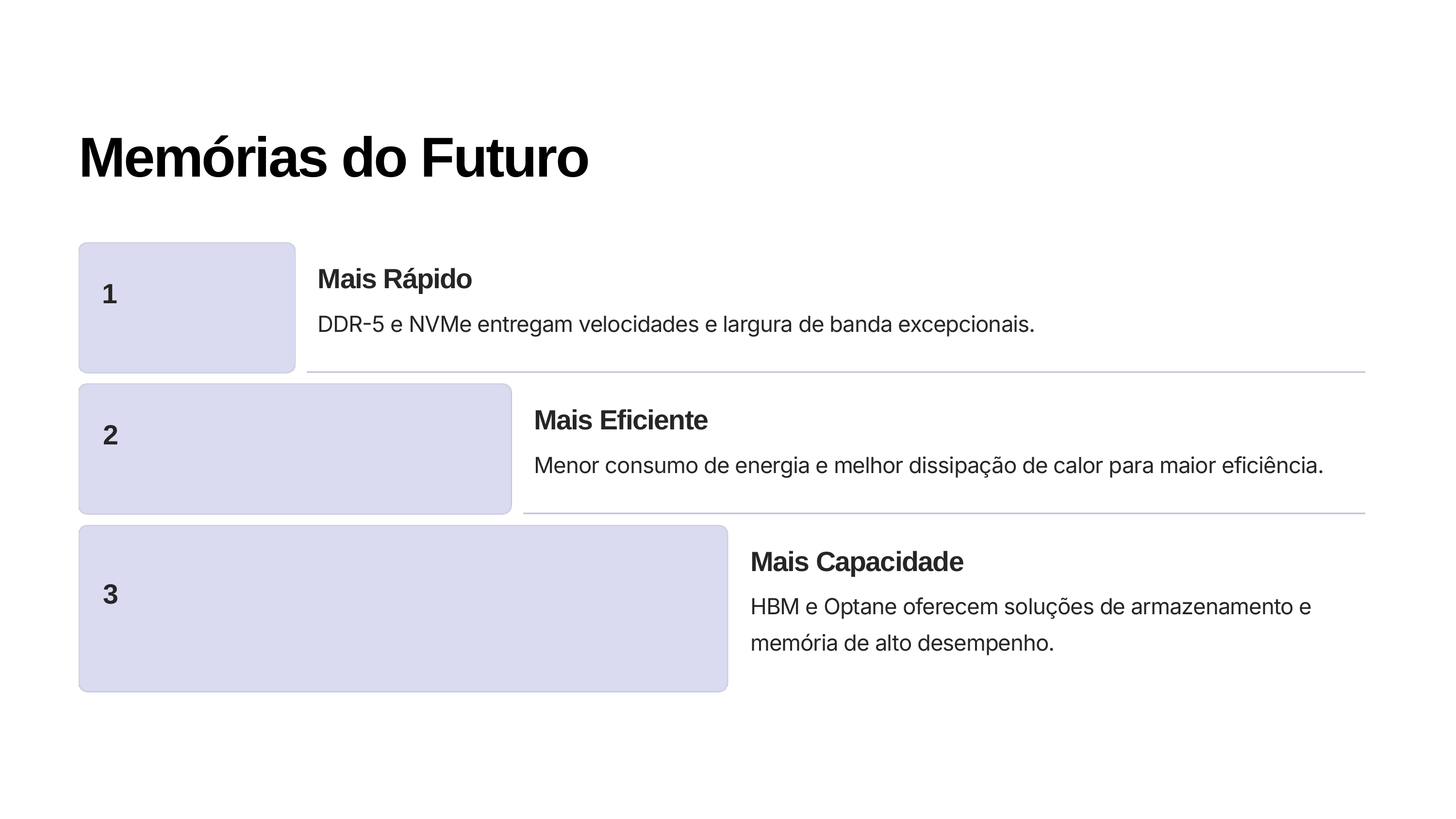

Memórias do Futuro

Mais Rápido
1
DDR-5 e NVMe entregam velocidades e largura de banda excepcionais.

Mais Eficiente
2
Menor consumo de energia e melhor dissipação de calor para maior eficiência.

Mais Capacidade
3
HBM e Optane oferecem soluções de armazenamento e memória de alto desempenho.